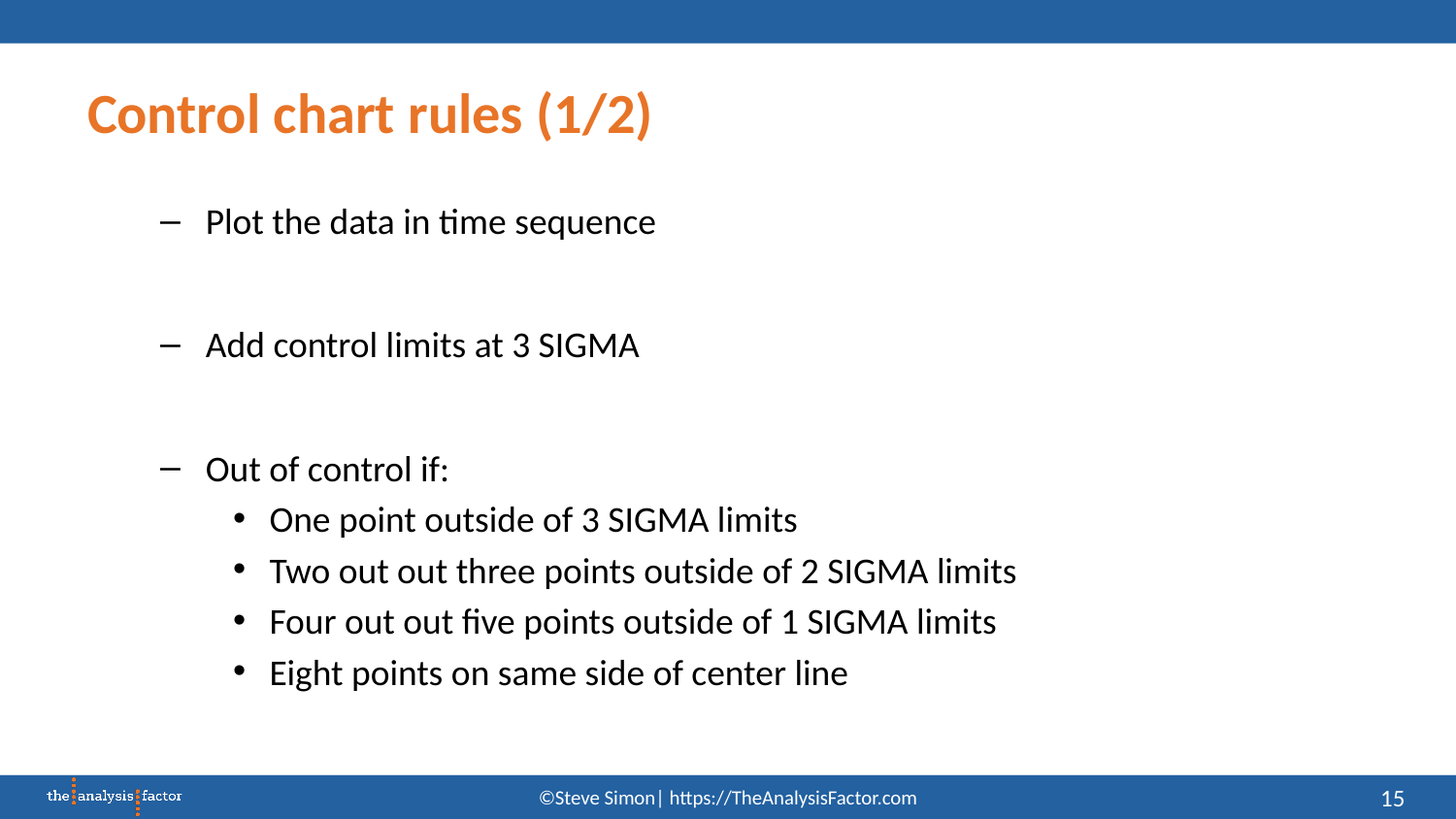

# Control chart rules (1/2)
Plot the data in time sequence

Add control limits at 3 SIGMA

Out of control if:
One point outside of 3 SIGMA limits
Two out out three points outside of 2 SIGMA limits
Four out out five points outside of 1 SIGMA limits
Eight points on same side of center line
15
©Steve Simon| https://TheAnalysisFactor.com